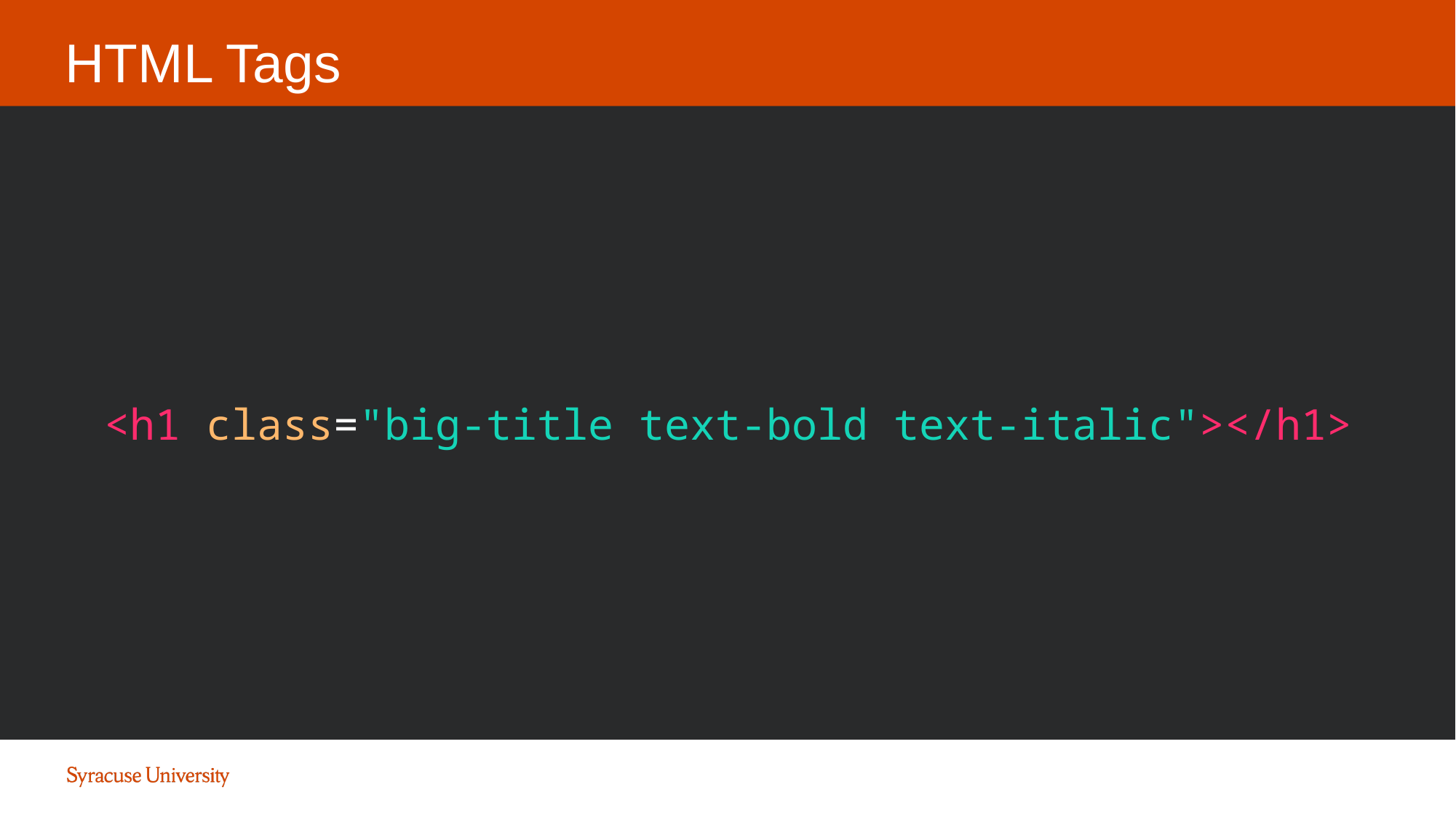

# HTML Tags

<h1 class="big-title text-bold text-italic"></h1>